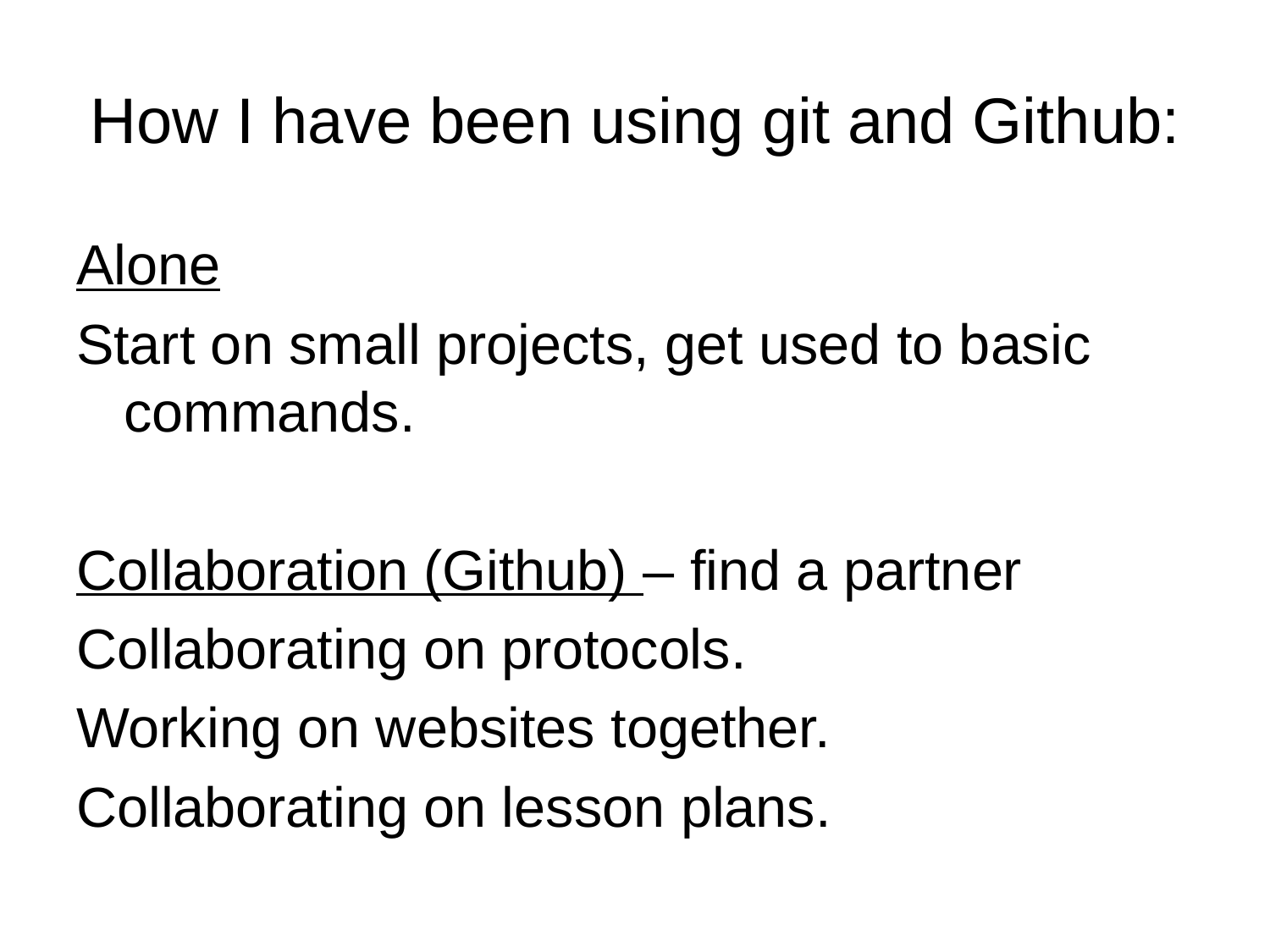

# How I have been using git and Github:
Alone
Start on small projects, get used to basic commands.

Collaboration (Github) – find a partner
Collaborating on protocols.
Working on websites together.
Collaborating on lesson plans.